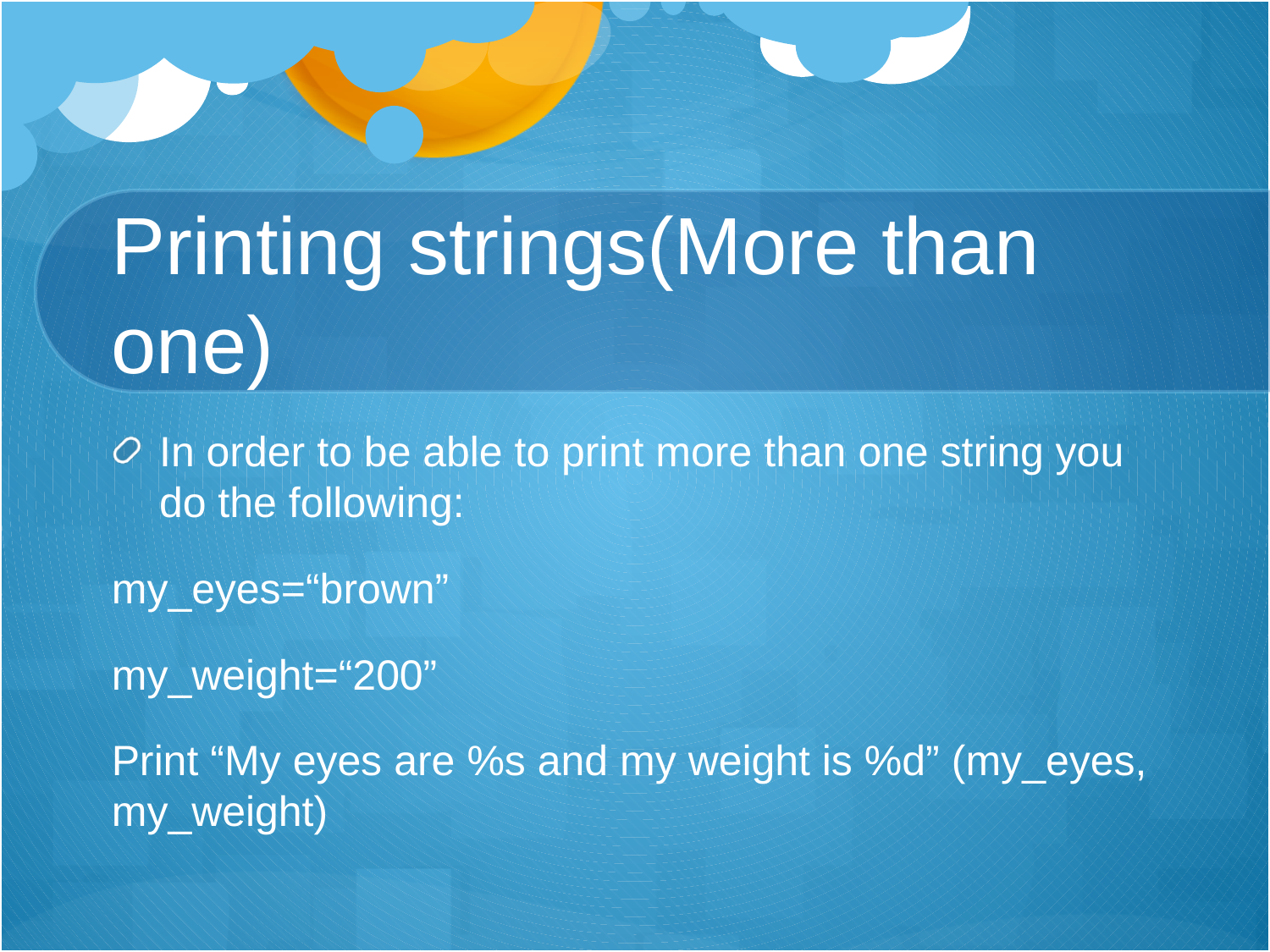

# Printing strings(More than one)
In order to be able to print more than one string you do the following:
my_eyes=“brown”
my_weight=“200”
Print “My eyes are %s and my weight is %d” (my_eyes, my_weight)